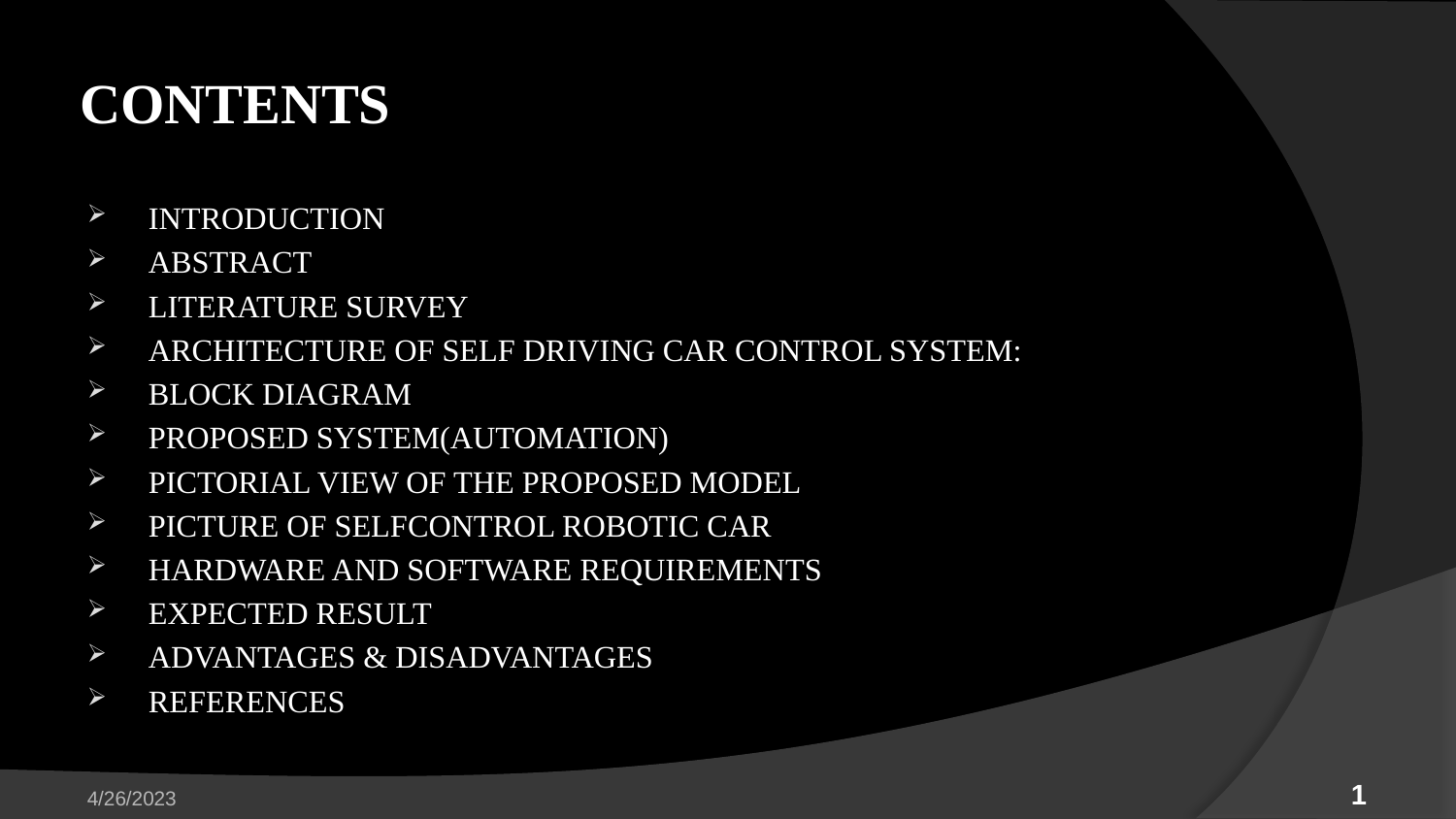

# CONTENTS
INTRODUCTION
ABSTRACT
LITERATURE SURVEY
ARCHITECTURE OF SELF DRIVING CAR CONTROL SYSTEM:
BLOCK DIAGRAM
PROPOSED SYSTEM(AUTOMATION)
PICTORIAL VIEW OF THE PROPOSED MODEL
PICTURE OF SELFCONTROL ROBOTIC CAR
HARDWARE AND SOFTWARE REQUIREMENTS
EXPECTED RESULT
ADVANTAGES & DISADVANTAGES
REFERENCES

4/26/2023
1